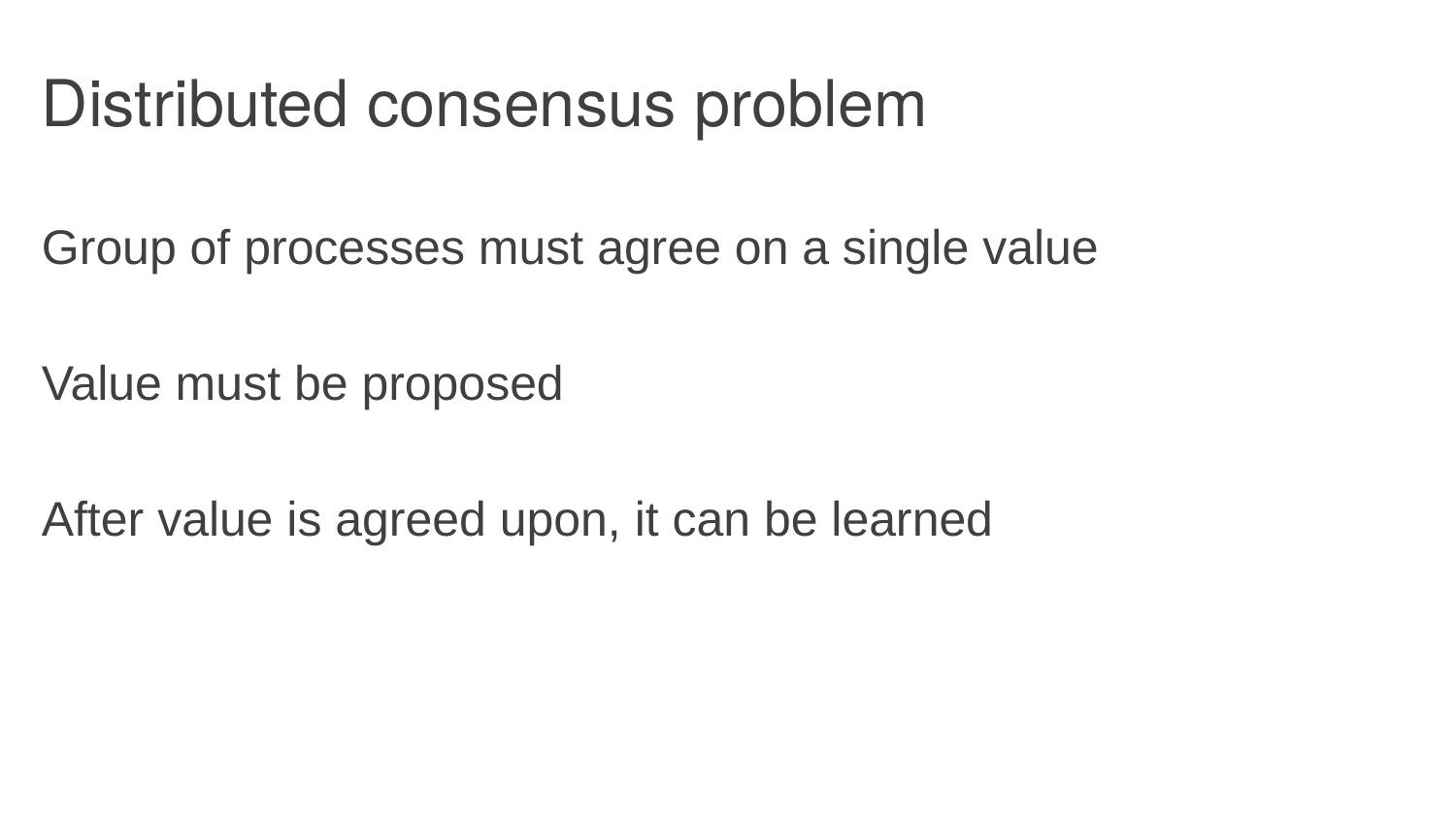

# Distributed consensus problem
Group of processes must agree on a single value

Value must be proposed

After value is agreed upon, it can be learned